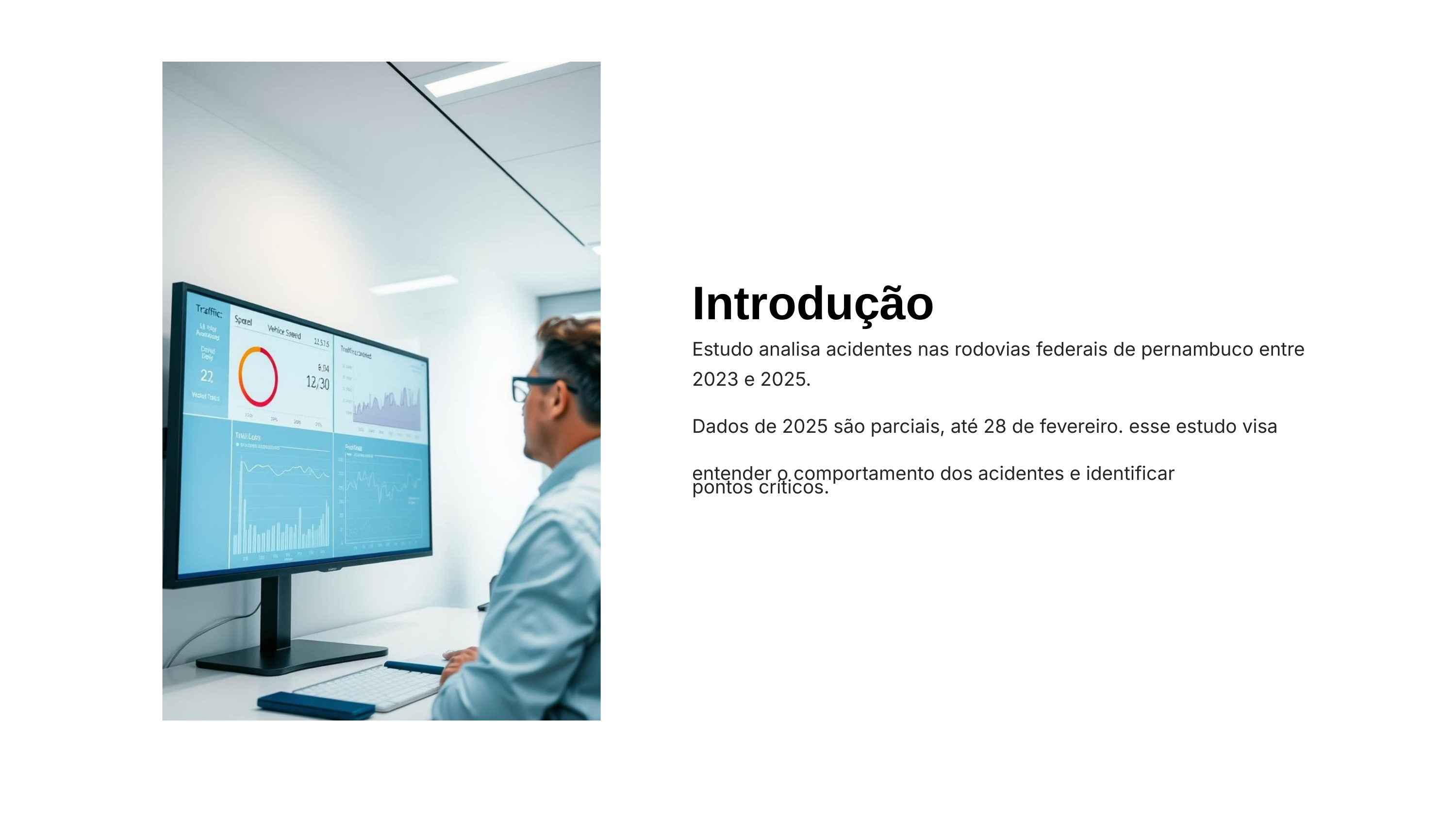

Introdução
Estudo analisa acidentes nas rodovias federais de pernambuco entre 2023 e 2025.
Dados de 2025 são parciais, até 28 de fevereiro. esse estudo visa entender o comportamento dos acidentes e identificar
pontos críticos.